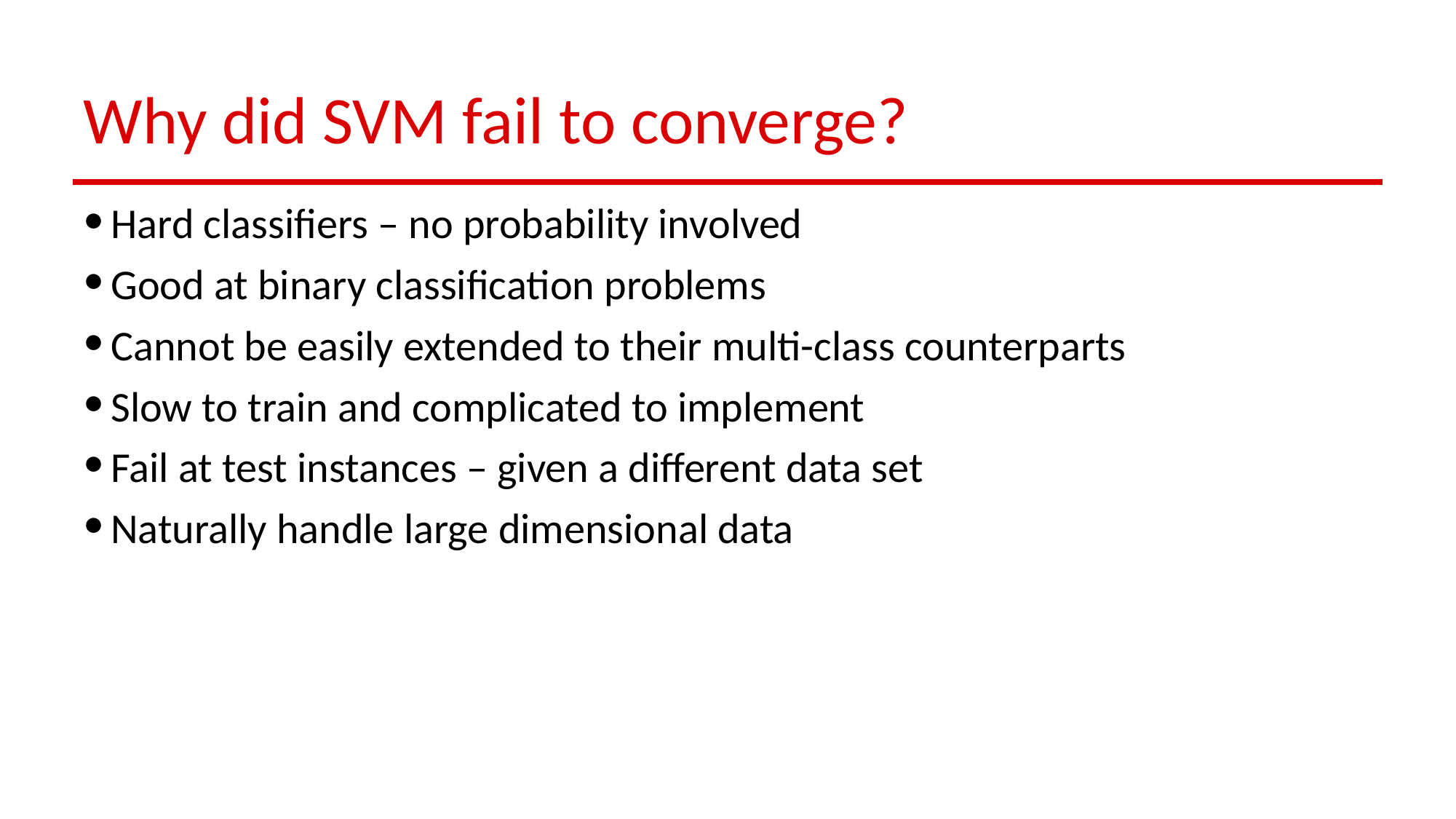

# Why did SVM fail to converge?
Hard classifiers – no probability involved
Good at binary classification problems
Cannot be easily extended to their multi-class counterparts
Slow to train and complicated to implement
Fail at test instances – given a different data set
Naturally handle large dimensional data